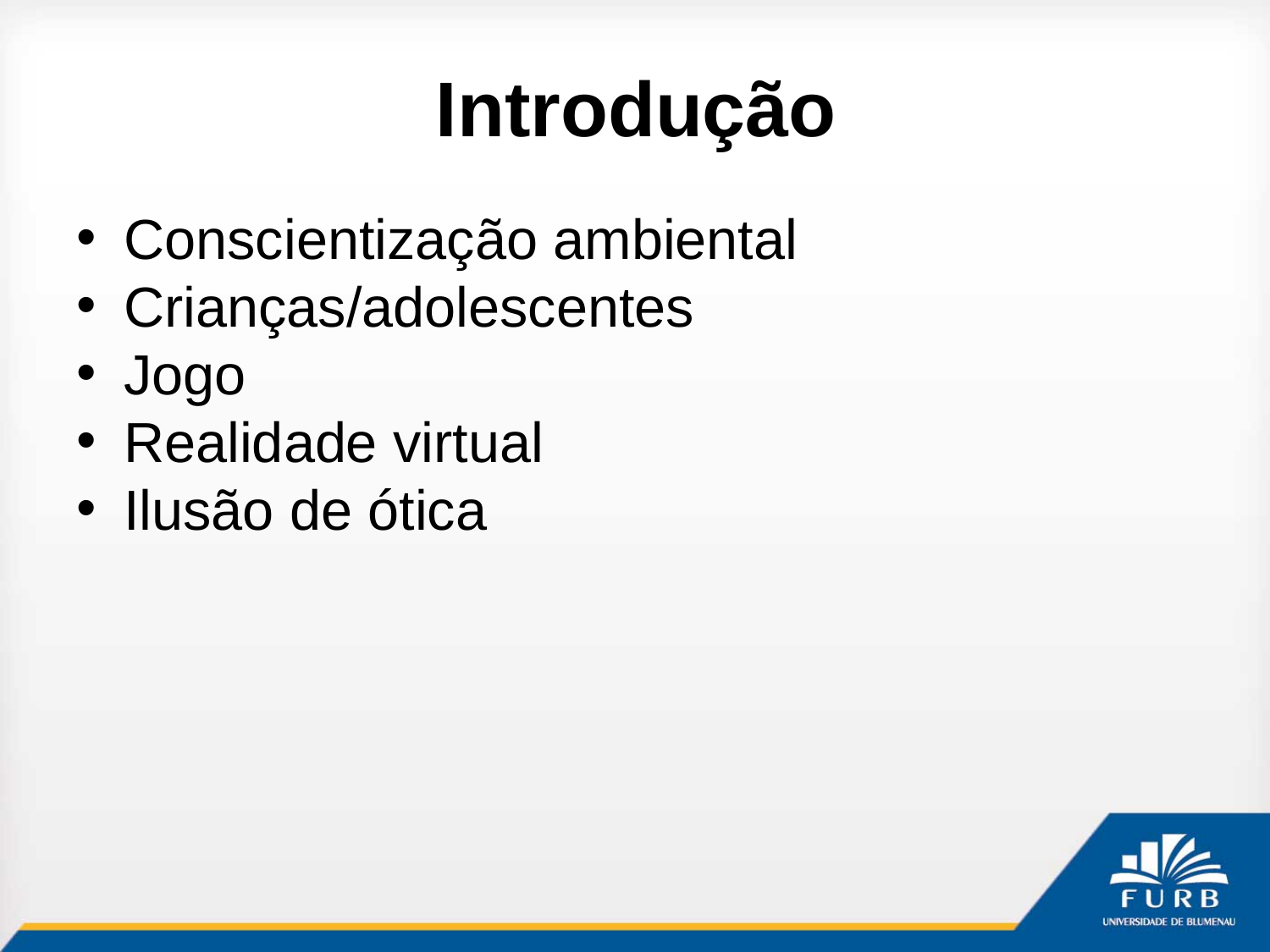

# Introdução
Conscientização ambiental
Crianças/adolescentes
Jogo
Realidade virtual
Ilusão de ótica